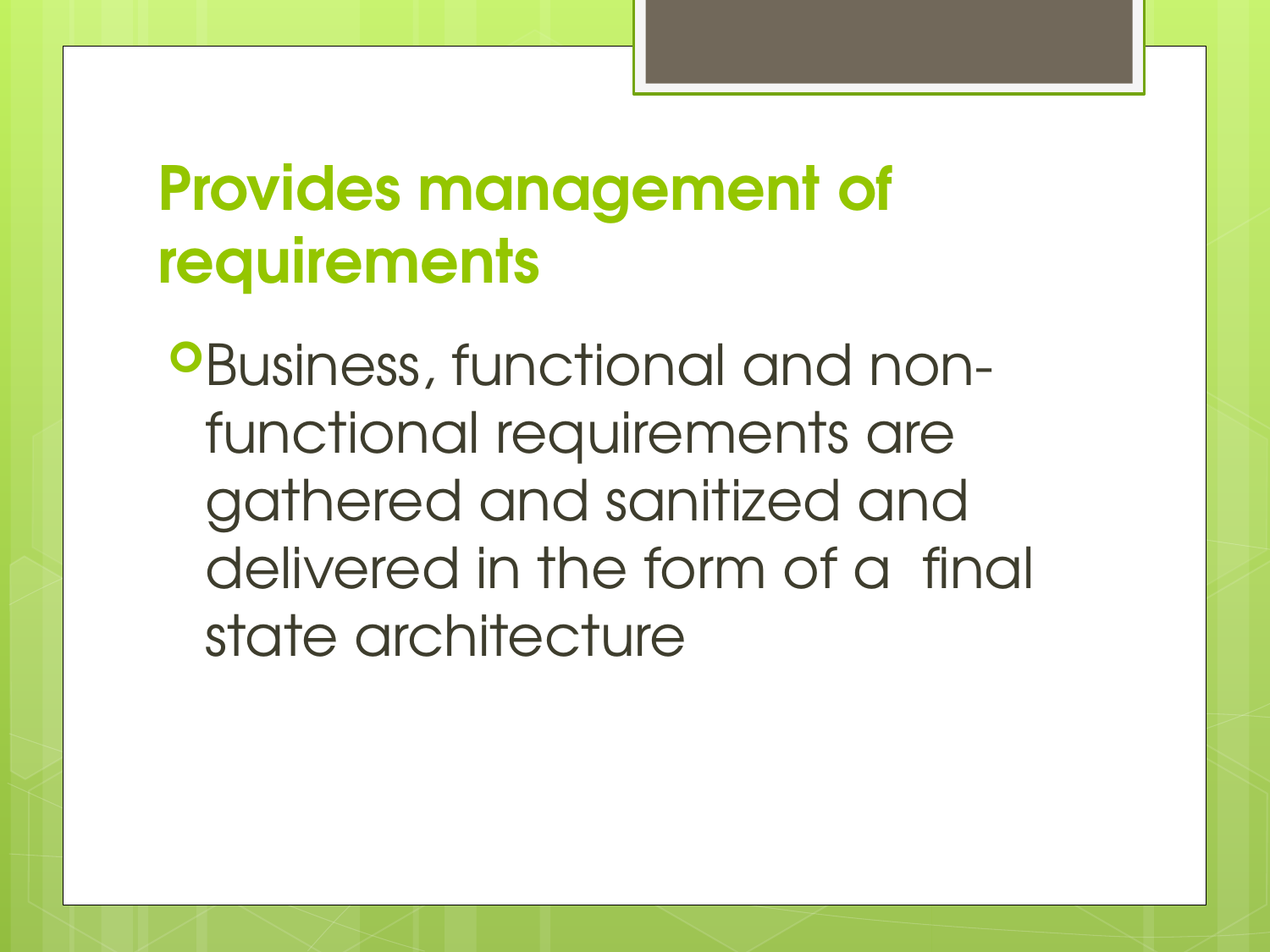

# Provides management of requirements
Business, functional and non-functional requirements are gathered and sanitized and  delivered in the form of a  final state architecture